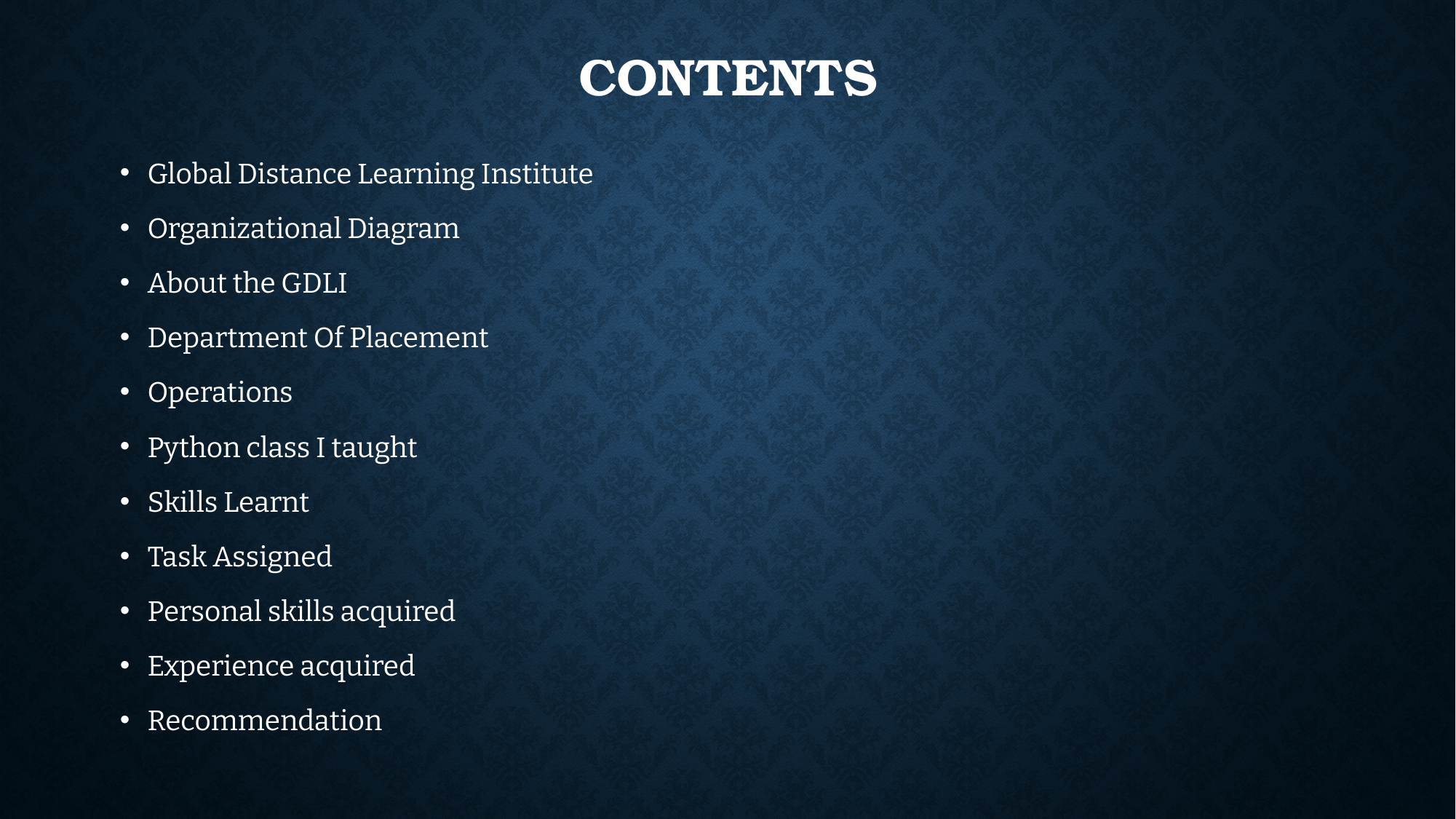

# Contents
Global Distance Learning Institute
Organizational Diagram
About the GDLI
Department Of Placement
Operations
Python class I taught
Skills Learnt
Task Assigned
Personal skills acquired
Experience acquired
Recommendation